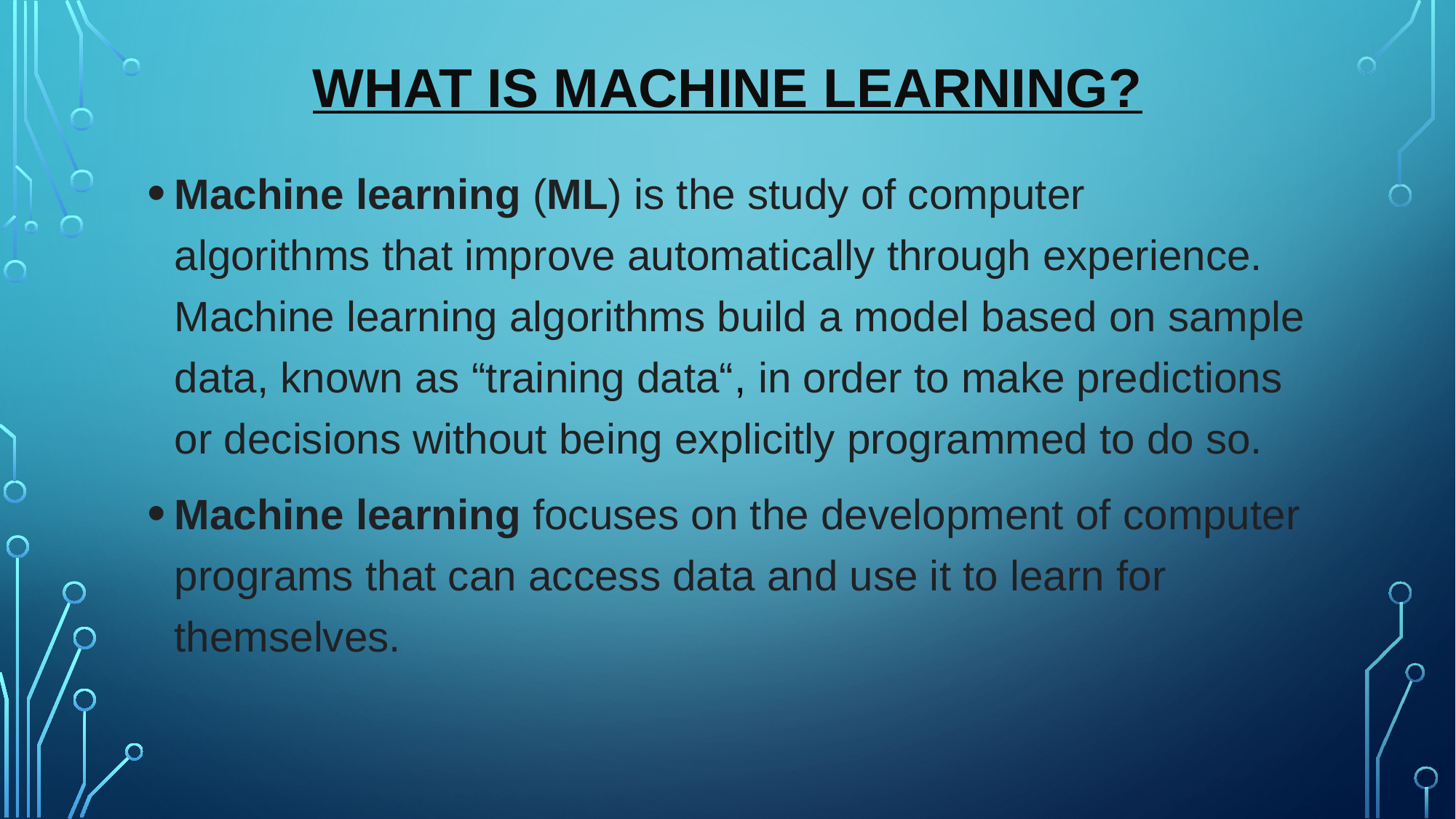

# What is machine learning?
Machine learning (ML) is the study of computer algorithms that improve automatically through experience. Machine learning algorithms build a model based on sample data, known as “training data“, in order to make predictions or decisions without being explicitly programmed to do so.
Machine learning focuses on the development of computer programs that can access data and use it to learn for themselves.